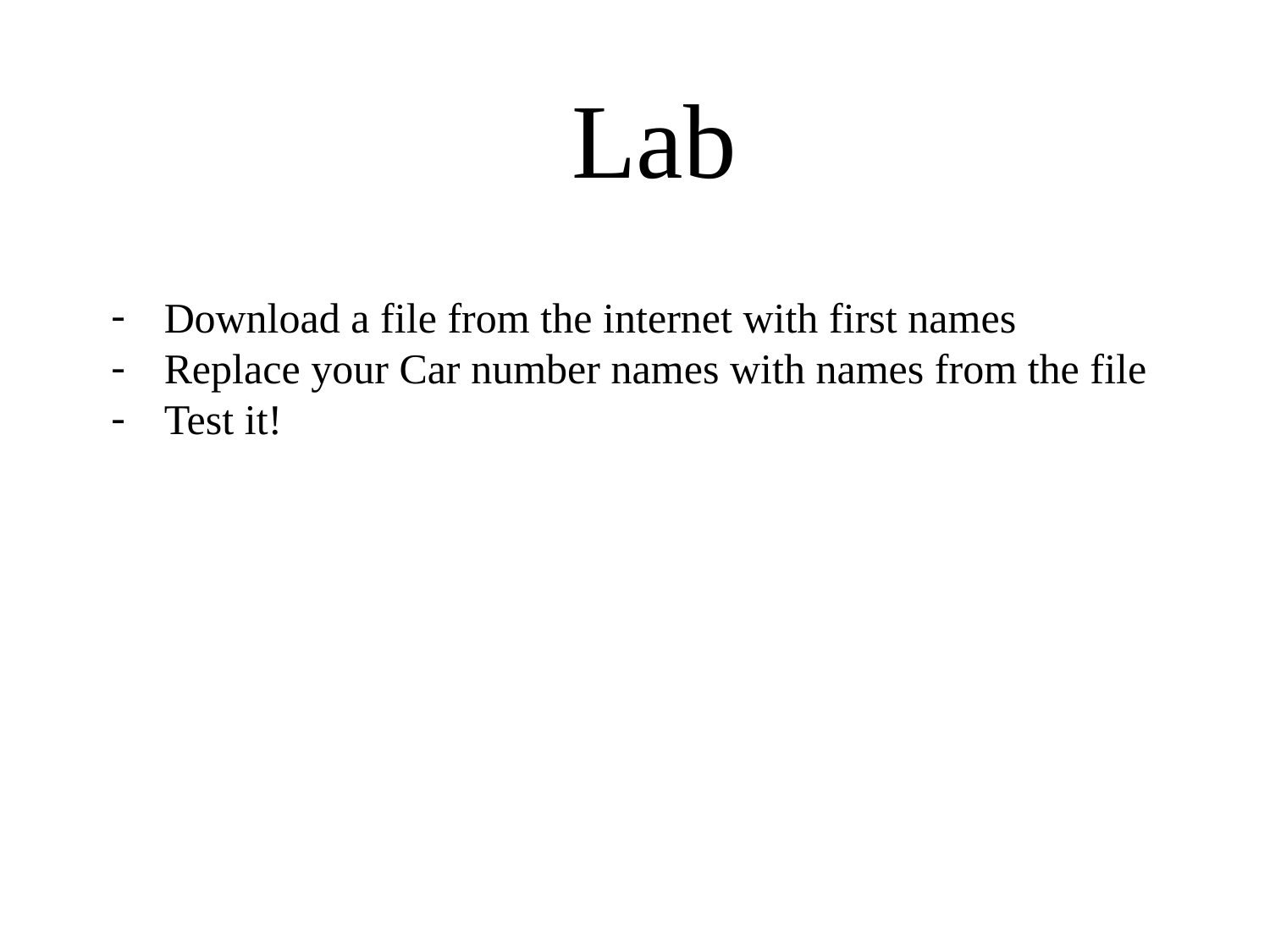

Lab

Download a file from the internet with first names
Replace your Car number names with names from the file
Test it!